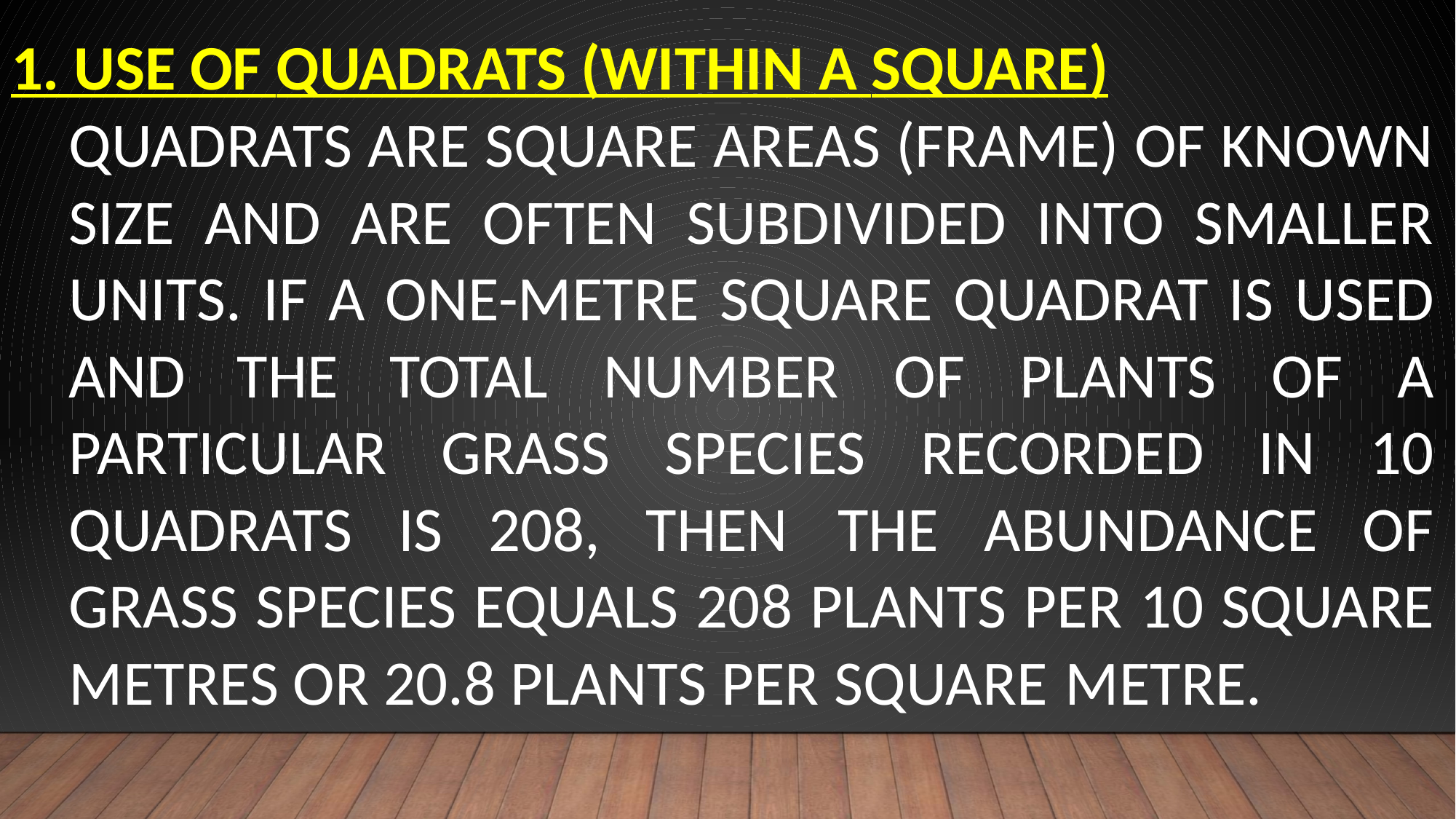

1. Use of quadrats (within a square)
Quadrats are square areas (frame) of known size and are often subdivided into smaller units. If a one-metre square quadrat is used and the total number of plants of a particular grass species recorded in 10 quadrats is 208, then the abundance of grass species equals 208 plants per 10 square metres or 20.8 plants per square metre.